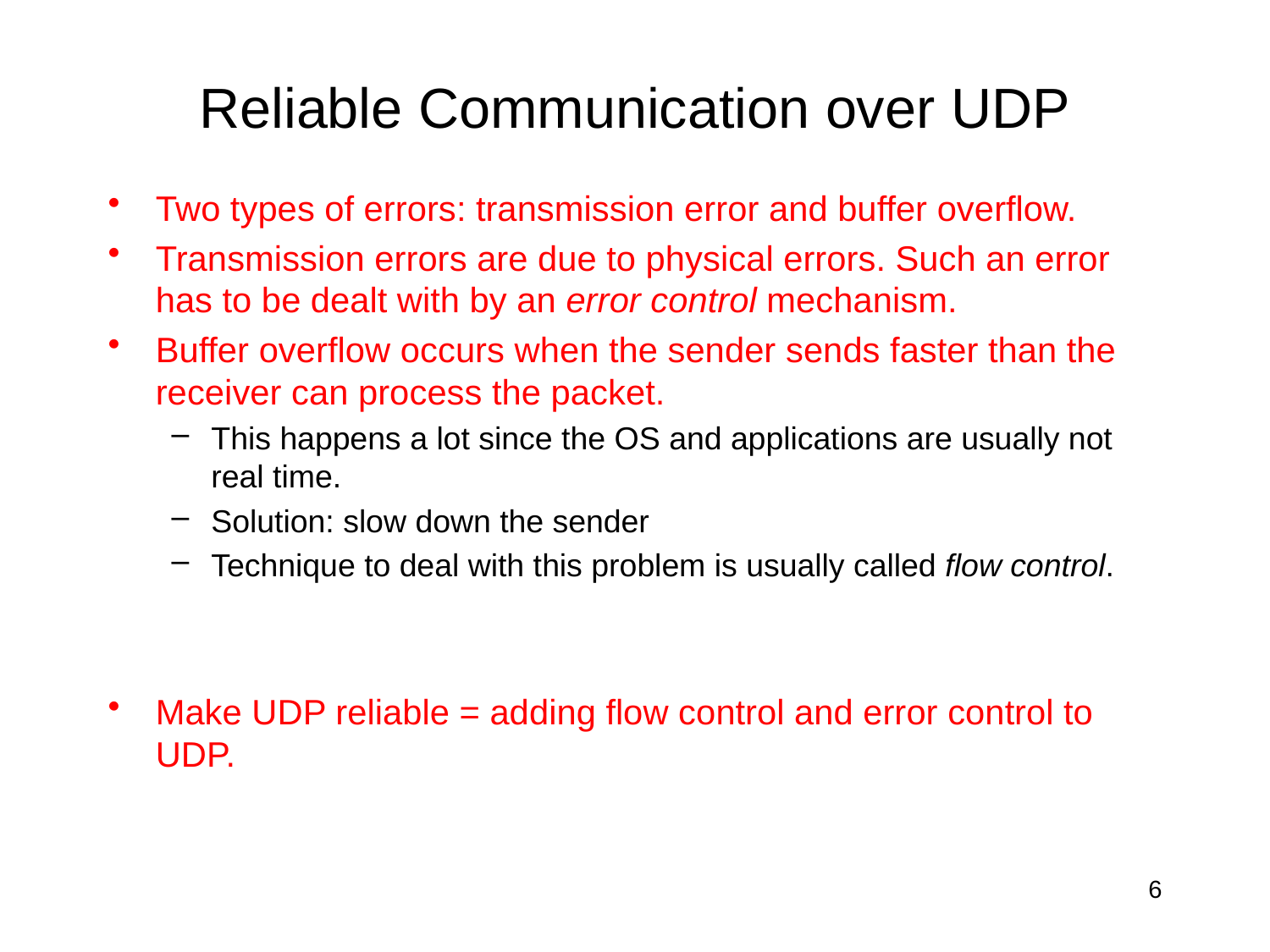

# Reliable Communication over UDP
Two types of errors: transmission error and buffer overflow.
Transmission errors are due to physical errors. Such an error has to be dealt with by an error control mechanism.
Buffer overflow occurs when the sender sends faster than the receiver can process the packet.
This happens a lot since the OS and applications are usually not real time.
Solution: slow down the sender
Technique to deal with this problem is usually called flow control.

Make UDP reliable = adding flow control and error control to UDP.

6